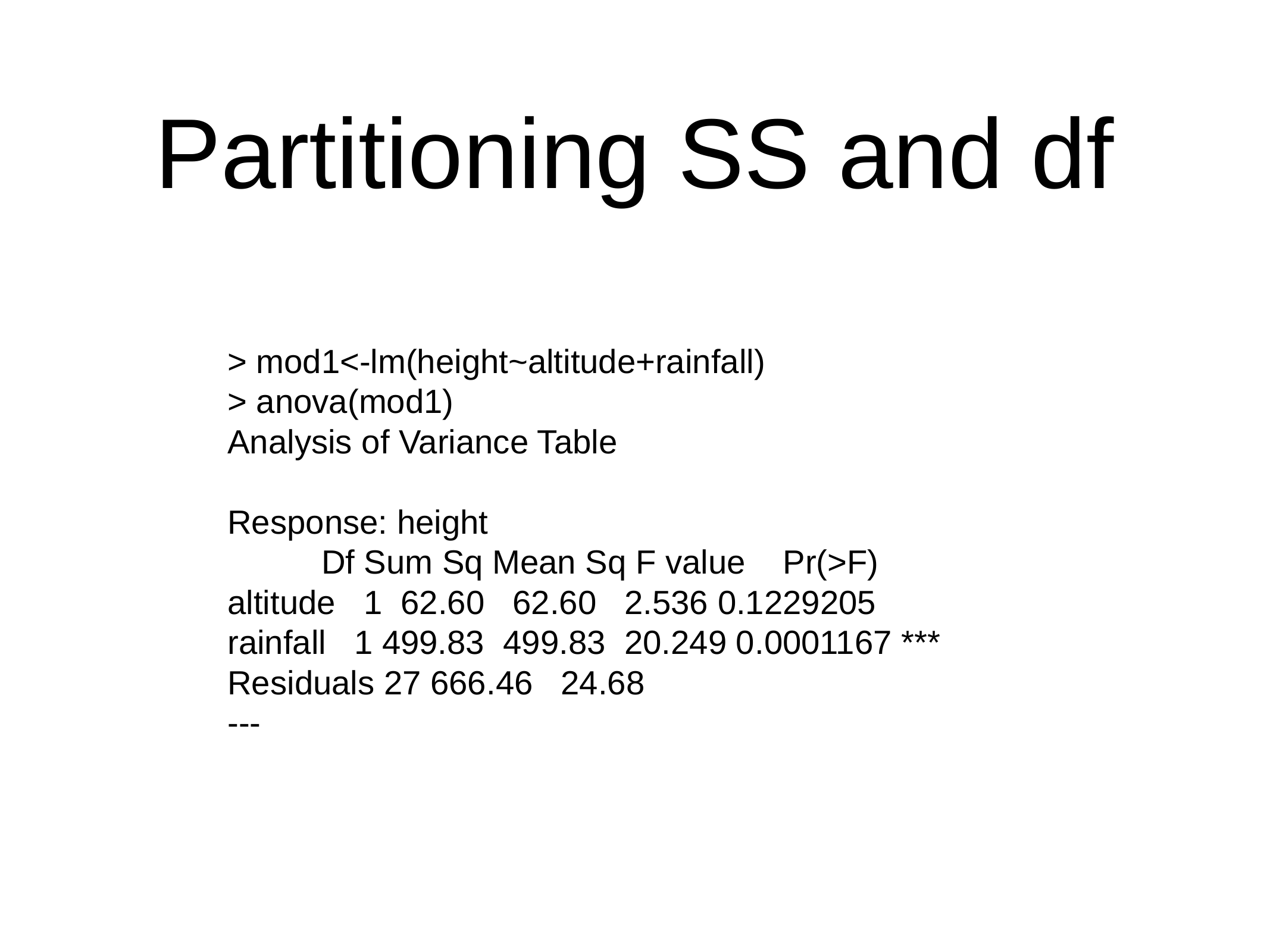

# Partitioning SS and df
> mod1<-lm(height~altitude+rainfall)
> anova(mod1)
Analysis of Variance Table

Response: height
          Df Sum Sq Mean Sq F value    Pr(>F)
altitude   1  62.60   62.60   2.536 0.1229205
rainfall   1 499.83  499.83  20.249 0.0001167 ***
Residuals 27 666.46   24.68
---